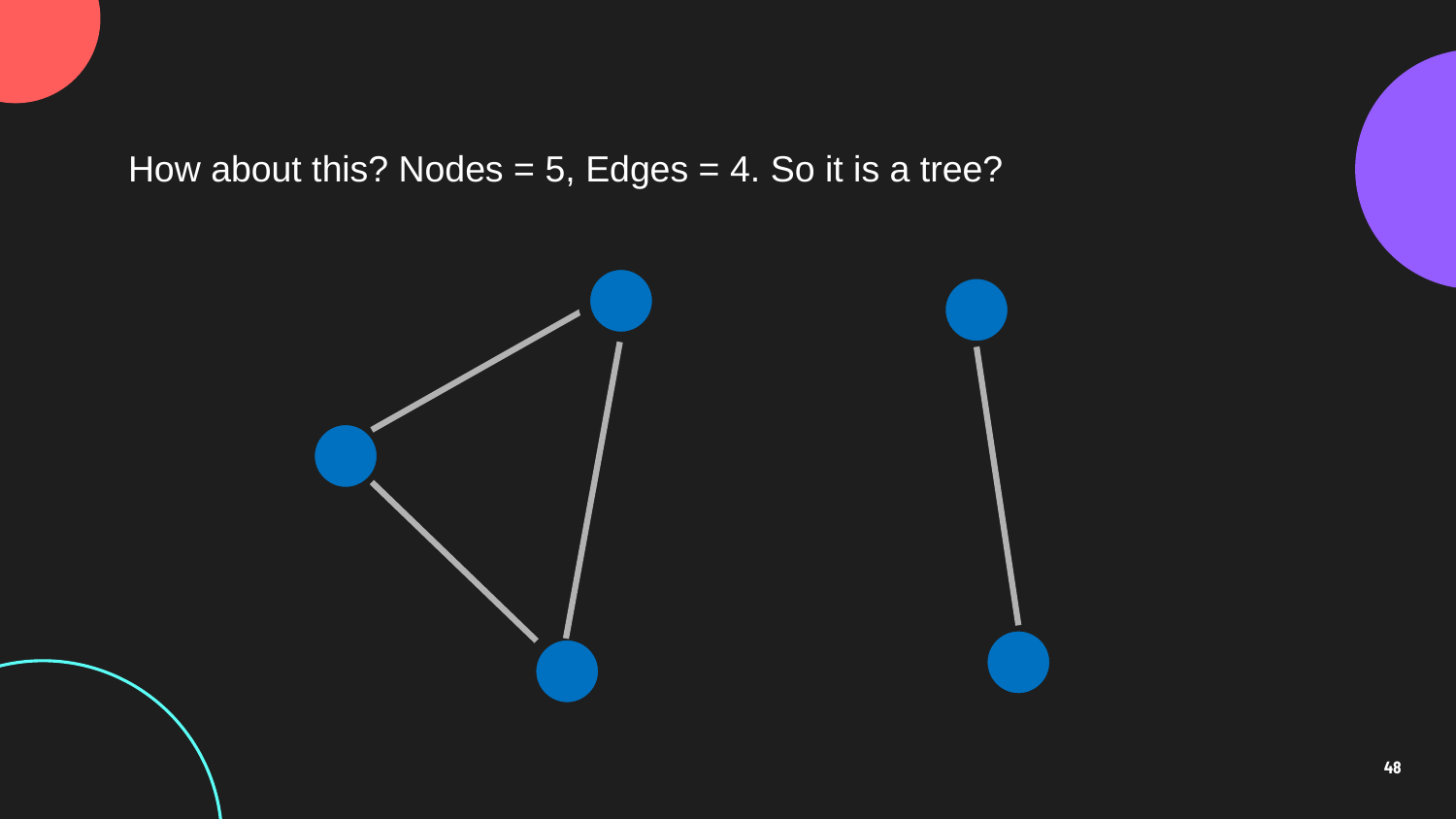

How about this? Nodes = 5, Edges = 4. So it is a tree?

48